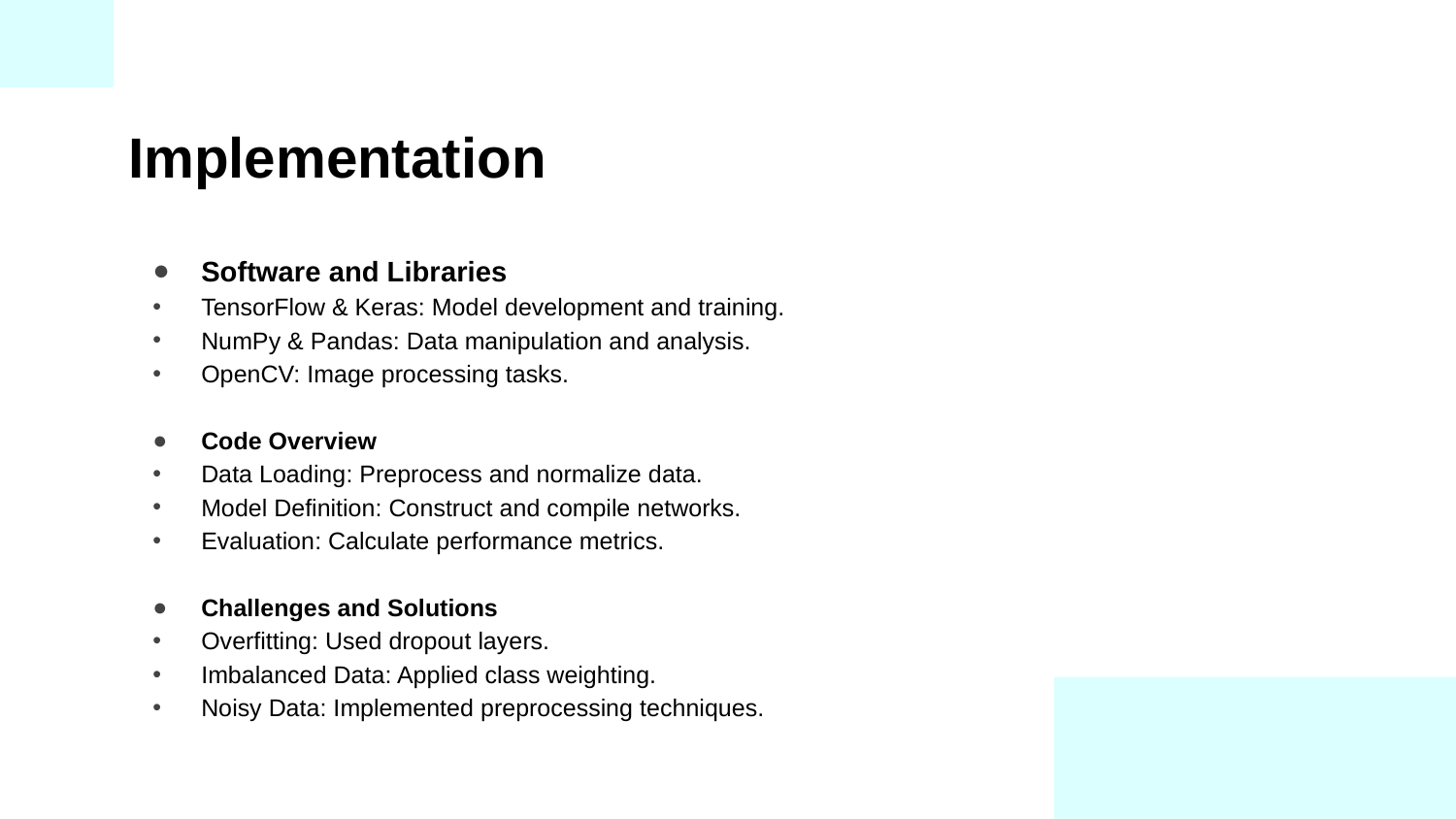

# Implementation
Software and Libraries
TensorFlow & Keras: Model development and training.
NumPy & Pandas: Data manipulation and analysis.
OpenCV: Image processing tasks.

Code Overview
Data Loading: Preprocess and normalize data.
Model Definition: Construct and compile networks.
Evaluation: Calculate performance metrics.

Challenges and Solutions
Overfitting: Used dropout layers.
Imbalanced Data: Applied class weighting.
Noisy Data: Implemented preprocessing techniques.